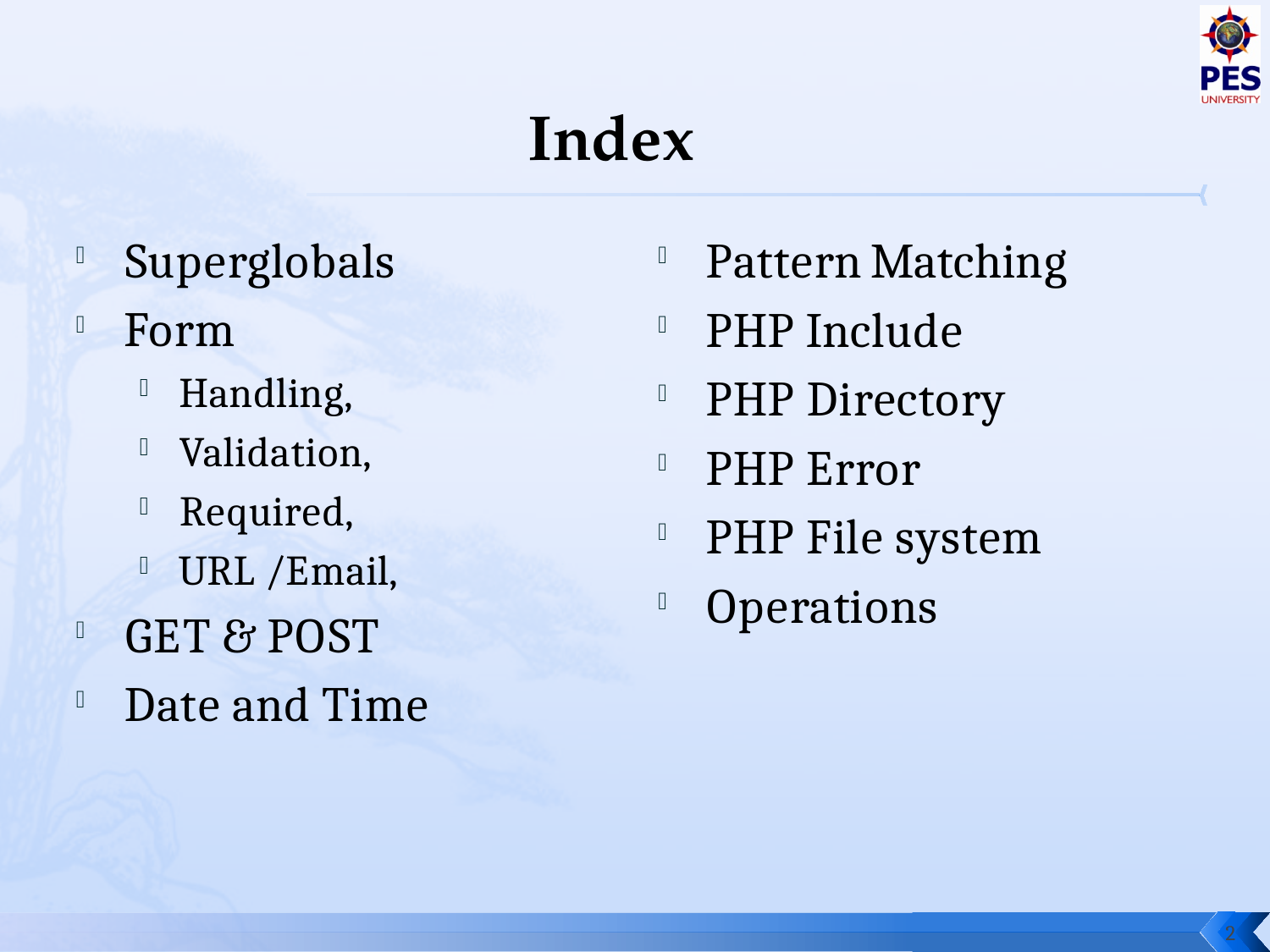

# Index
Superglobals
Form
Handling,
Validation,
Required,
URL /Email,
GET & POST
Date and Time

Pattern Matching
PHP Include
PHP Directory
PHP Error
PHP File system
Operations
2